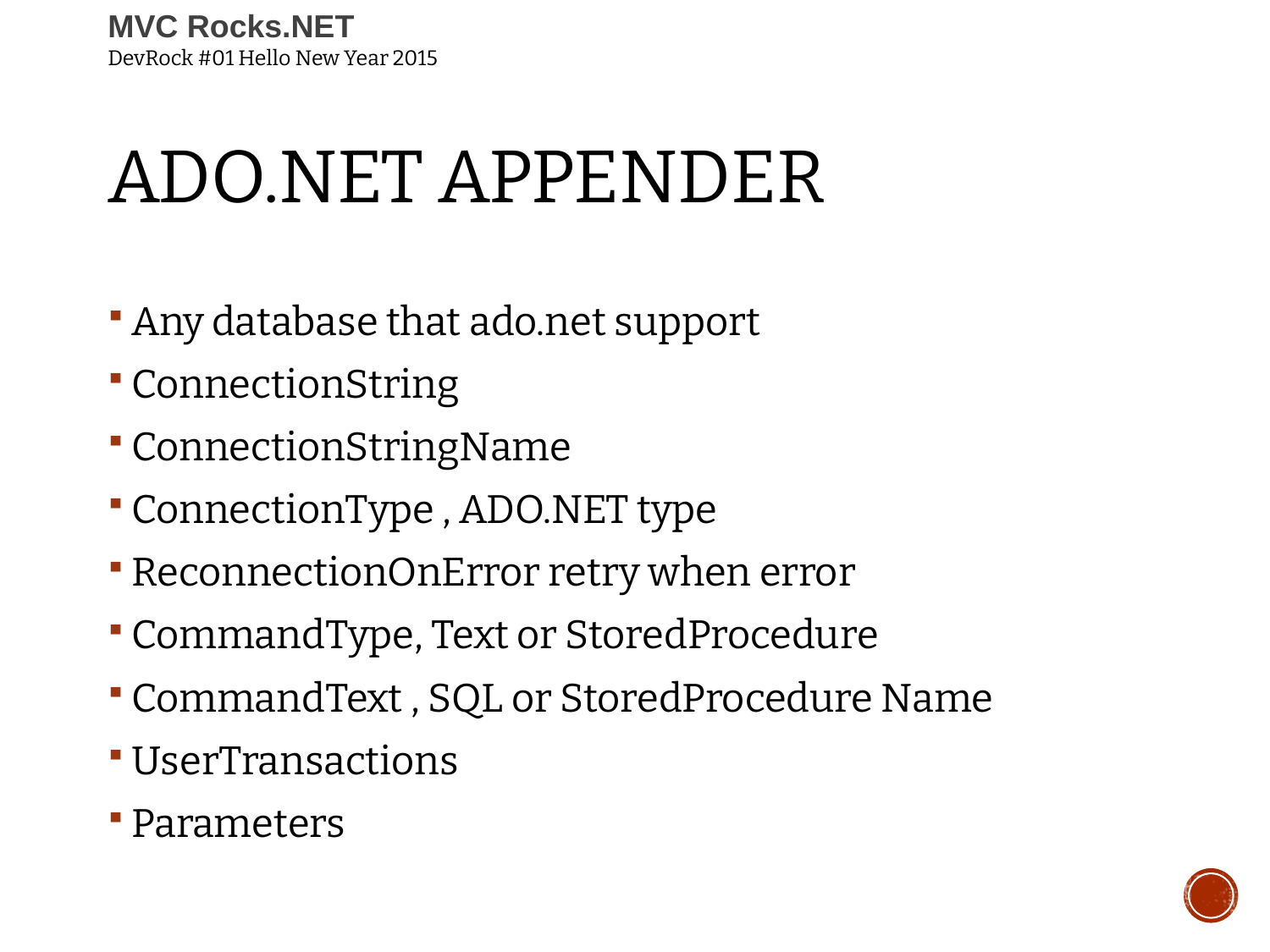

MVC Rocks.NET
DevRock #01 Hello New Year 2015
# ADO.NET Appender
Any database that ado.net support
ConnectionString
ConnectionStringName
ConnectionType , ADO.NET type
ReconnectionOnError retry when error
CommandType, Text or StoredProcedure
CommandText , SQL or StoredProcedure Name
UserTransactions
Parameters